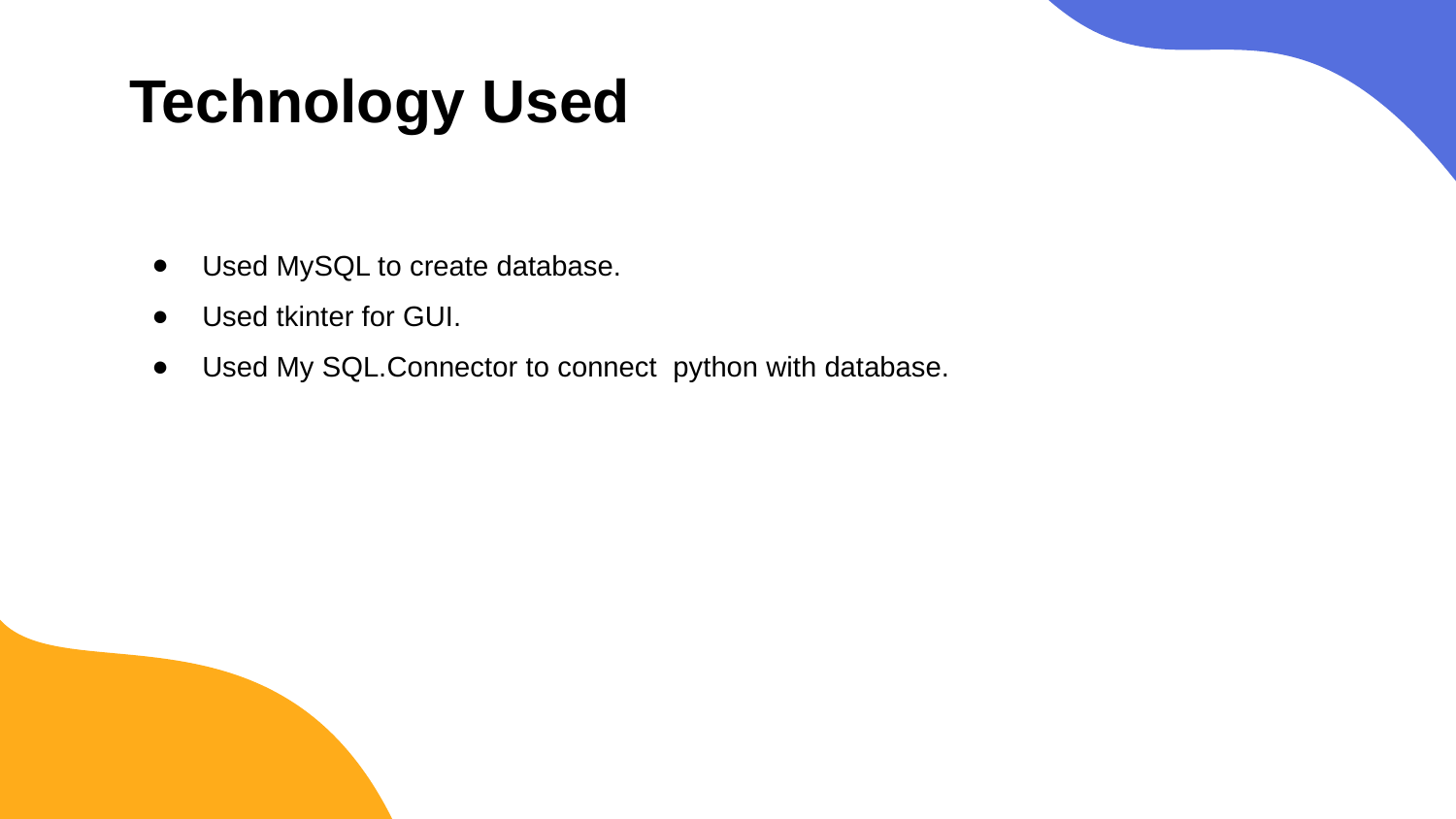

# Technology Used
Used MySQL to create database.
Used tkinter for GUI.
Used My SQL.Connector to connect  python with database.